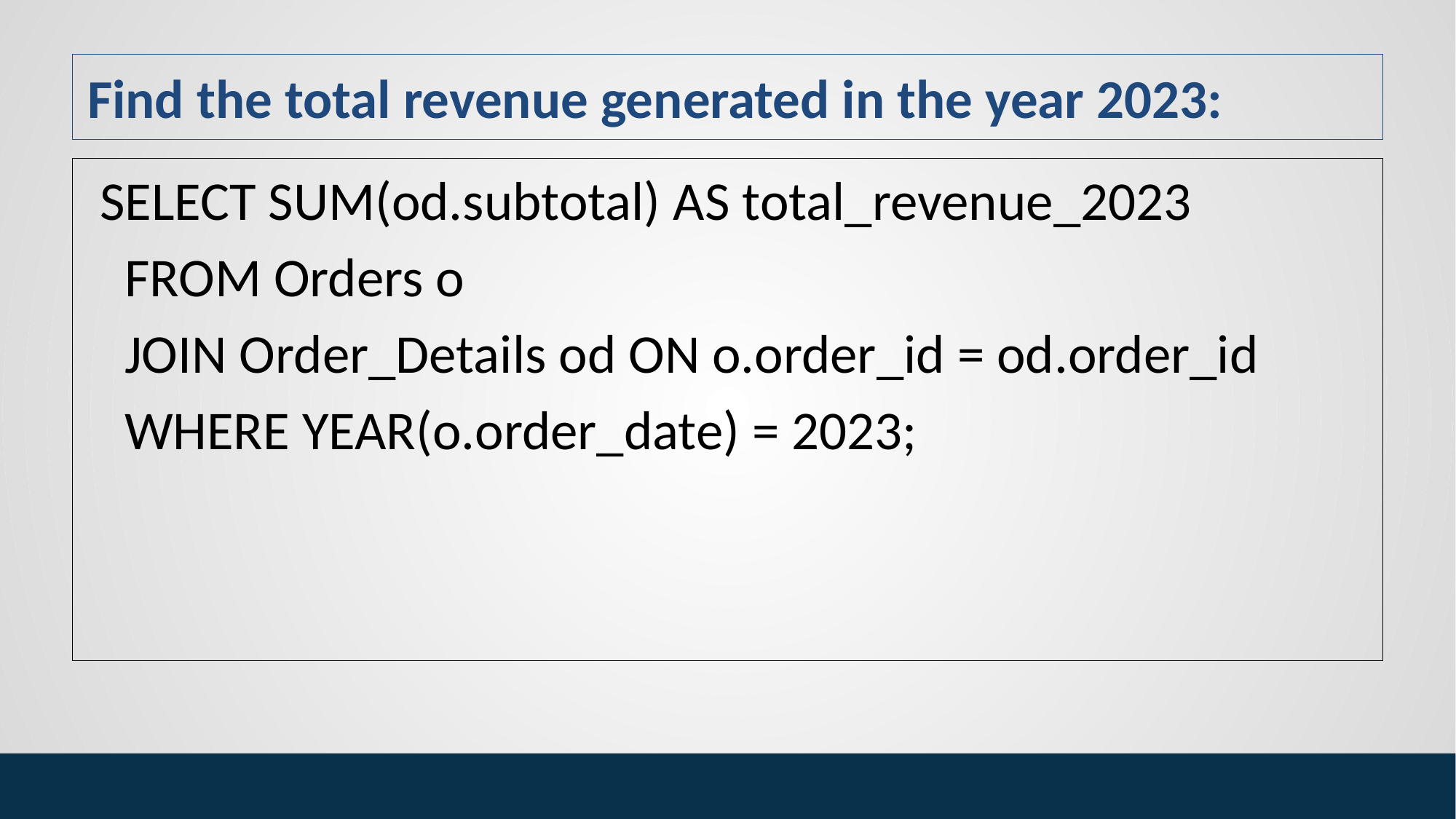

# Find the total revenue generated in the year 2023:
 SELECT SUM(od.subtotal) AS total_revenue_2023
   FROM Orders o
   JOIN Order_Details od ON o.order_id = od.order_id
   WHERE YEAR(o.order_date) = 2023;